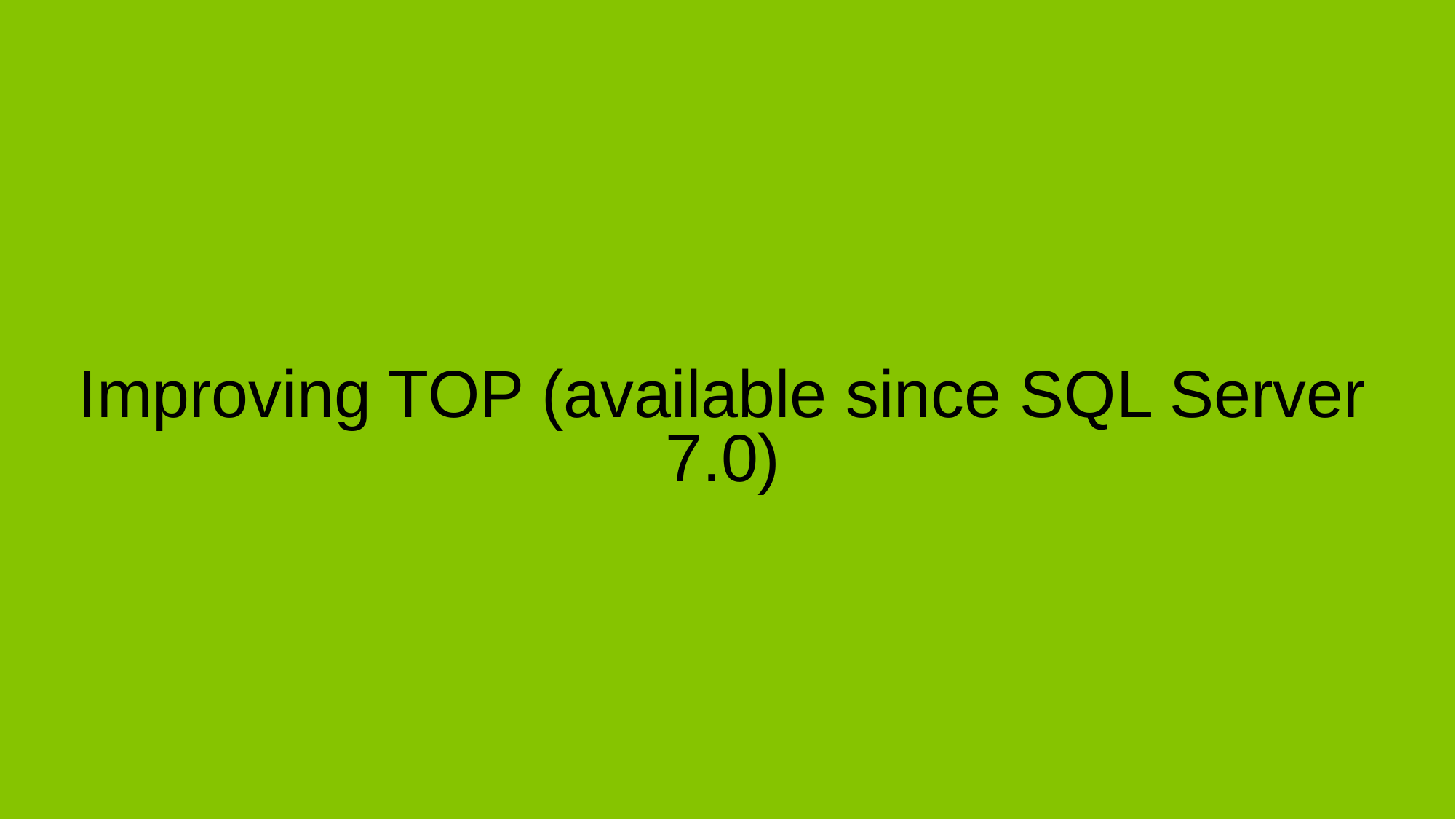

# Improving TOP (available since SQL Server 7.0)